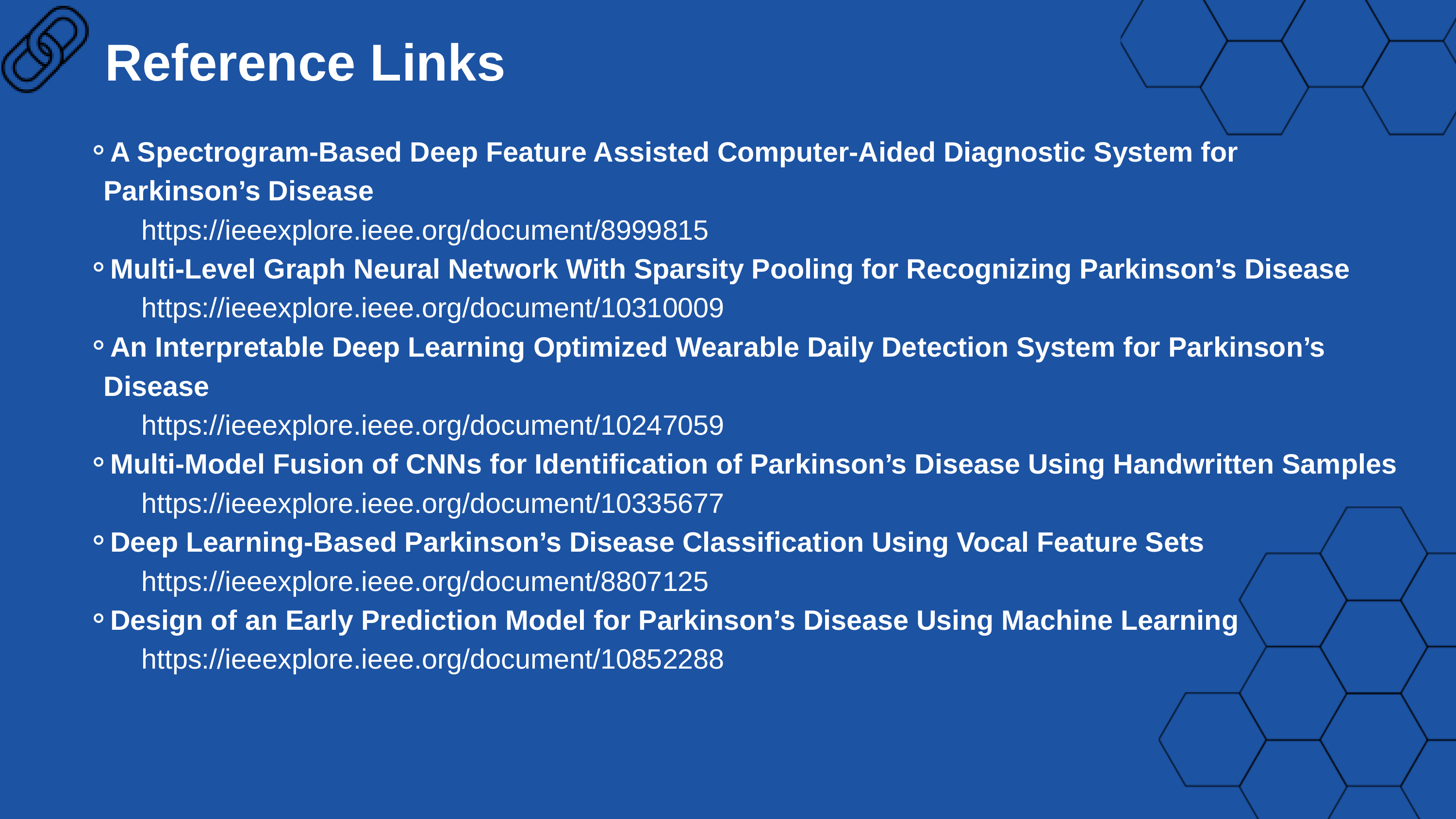

Reference Links

A Spectrogram-Based Deep Feature Assisted Computer-Aided Diagnostic System for Parkinson’s Disease
       https://ieeexplore.ieee.org/document/8999815
Multi-Level Graph Neural Network With Sparsity Pooling for Recognizing Parkinson’s Disease
       https://ieeexplore.ieee.org/document/10310009
An Interpretable Deep Learning Optimized Wearable Daily Detection System for Parkinson’s Disease
       https://ieeexplore.ieee.org/document/10247059
Multi-Model Fusion of CNNs for Identification of Parkinson’s Disease Using Handwritten Samples
       https://ieeexplore.ieee.org/document/10335677
Deep Learning-Based Parkinson’s Disease Classification Using Vocal Feature Sets
       https://ieeexplore.ieee.org/document/8807125
Design of an Early Prediction Model for Parkinson’s Disease Using Machine Learning
       https://ieeexplore.ieee.org/document/10852288